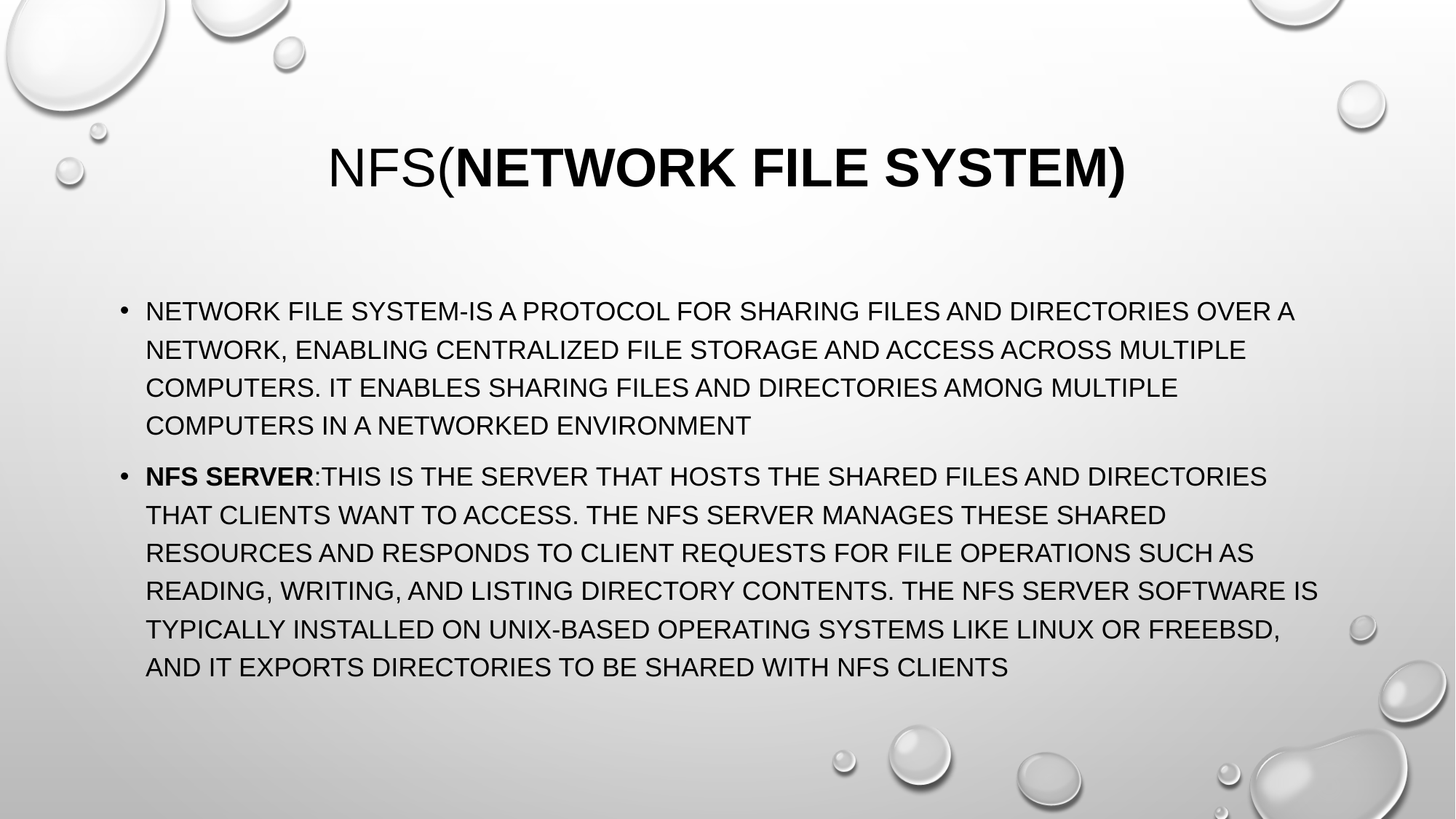

# Nfs(Network File System)
Network file system-is a protocol for sharing files and directories over a network, enabling centralized file storage and access across multiple computers. It enables sharing files and directories among multiple computers in a networked environment
NFS Server:This is the server that hosts the shared files and directories that clients want to access. The NFS server manages these shared resources and responds to client requests for file operations such as reading, writing, and listing directory contents. The NFS server software is typically installed on Unix-based operating systems like Linux or FreeBSD, and it exports directories to be shared with NFS clients